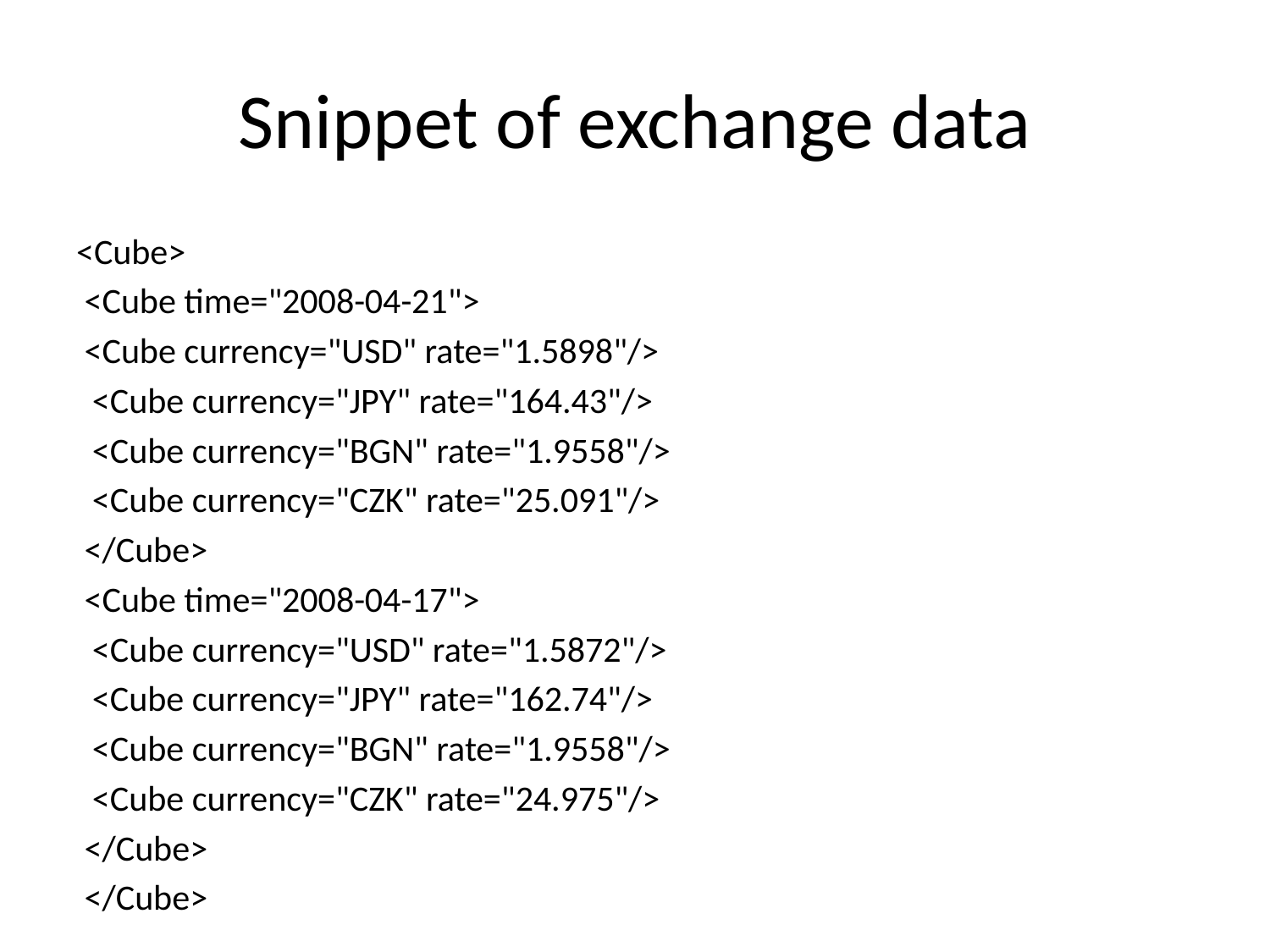

# Snippet of exchange data
<Cube>
 <Cube time="2008-04-21">
 <Cube currency="USD" rate="1.5898"/>
  <Cube currency="JPY" rate="164.43"/>
  <Cube currency="BGN" rate="1.9558"/>
  <Cube currency="CZK" rate="25.091"/>
 </Cube>
 <Cube time="2008-04-17">
  <Cube currency="USD" rate="1.5872"/>
  <Cube currency="JPY" rate="162.74"/>
  <Cube currency="BGN" rate="1.9558"/>
  <Cube currency="CZK" rate="24.975"/>
 </Cube>
 </Cube>